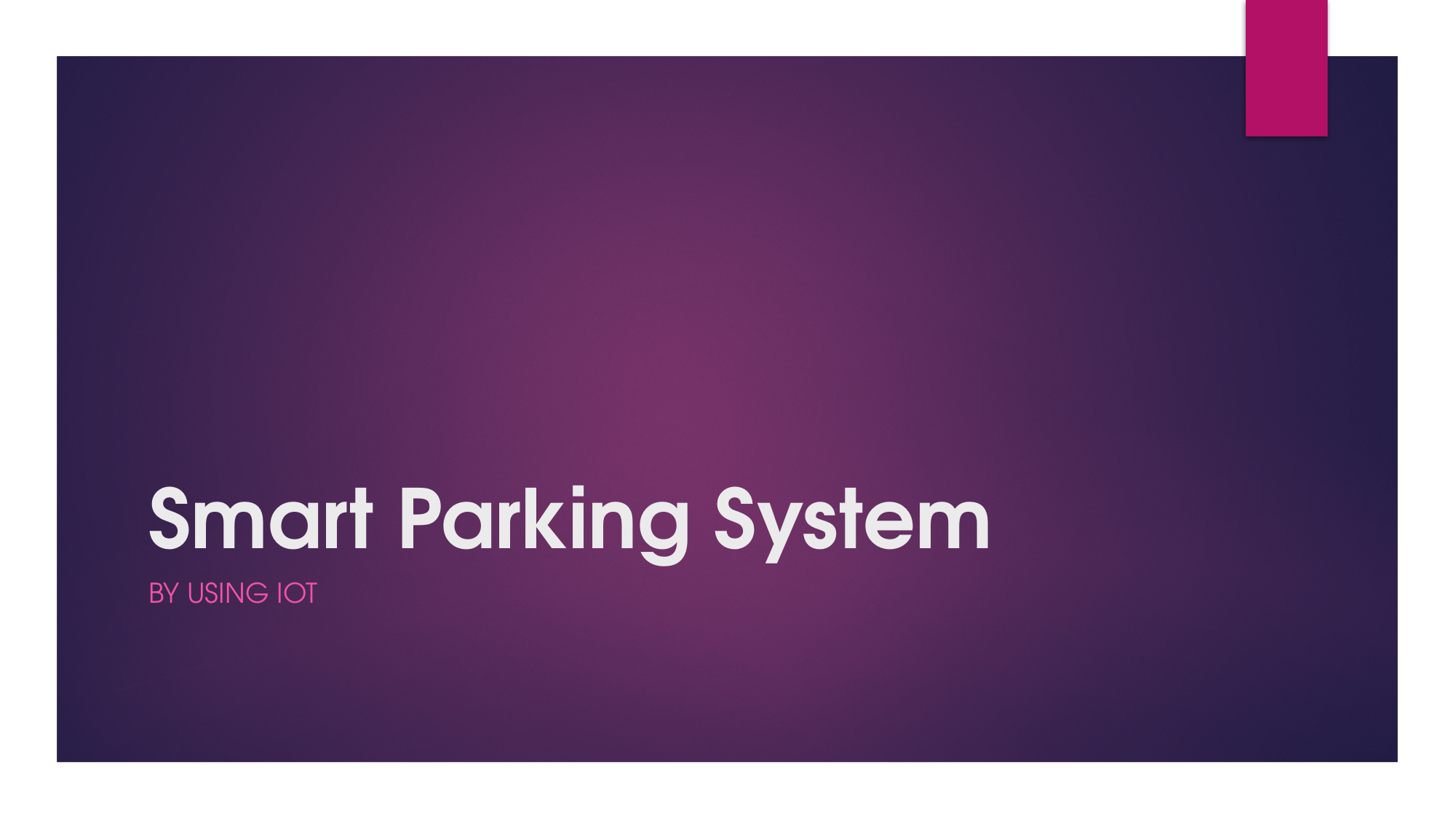

# Smart Parking System
By using iot